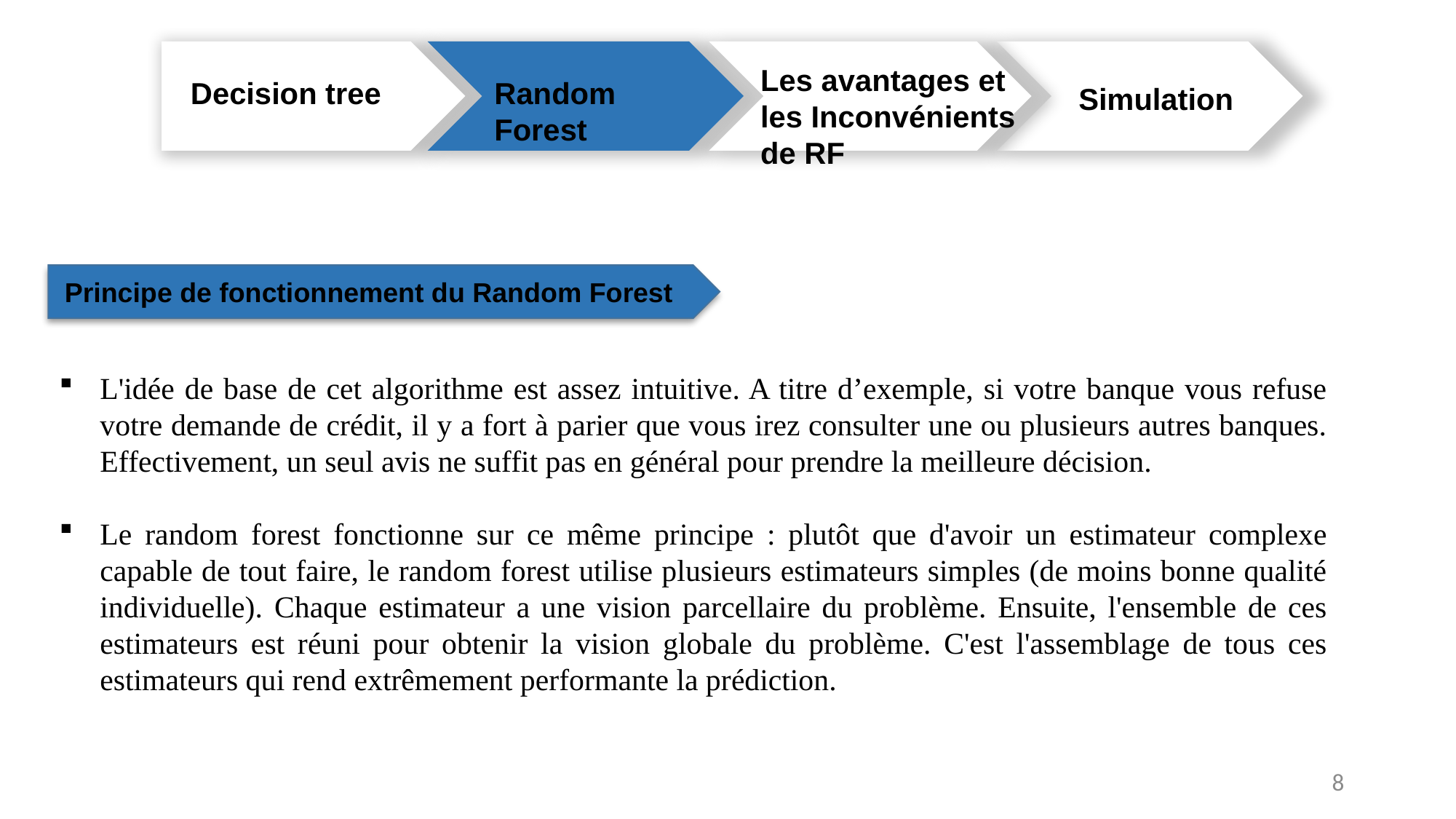

Les avantages et les Inconvénients de RF
Decision tree
Random Forest
Simulation

Principe de fonctionnement du Random Forest
L'idée de base de cet algorithme est assez intuitive. A titre d’exemple, si votre banque vous refuse votre demande de crédit, il y a fort à parier que vous irez consulter une ou plusieurs autres banques. Effectivement, un seul avis ne suffit pas en général pour prendre la meilleure décision.

Le random forest fonctionne sur ce même principe : plutôt que d'avoir un estimateur complexe capable de tout faire, le random forest utilise plusieurs estimateurs simples (de moins bonne qualité individuelle). Chaque estimateur a une vision parcellaire du problème. Ensuite, l'ensemble de ces estimateurs est réuni pour obtenir la vision globale du problème. C'est l'assemblage de tous ces estimateurs qui rend extrêmement performante la prédiction.

8